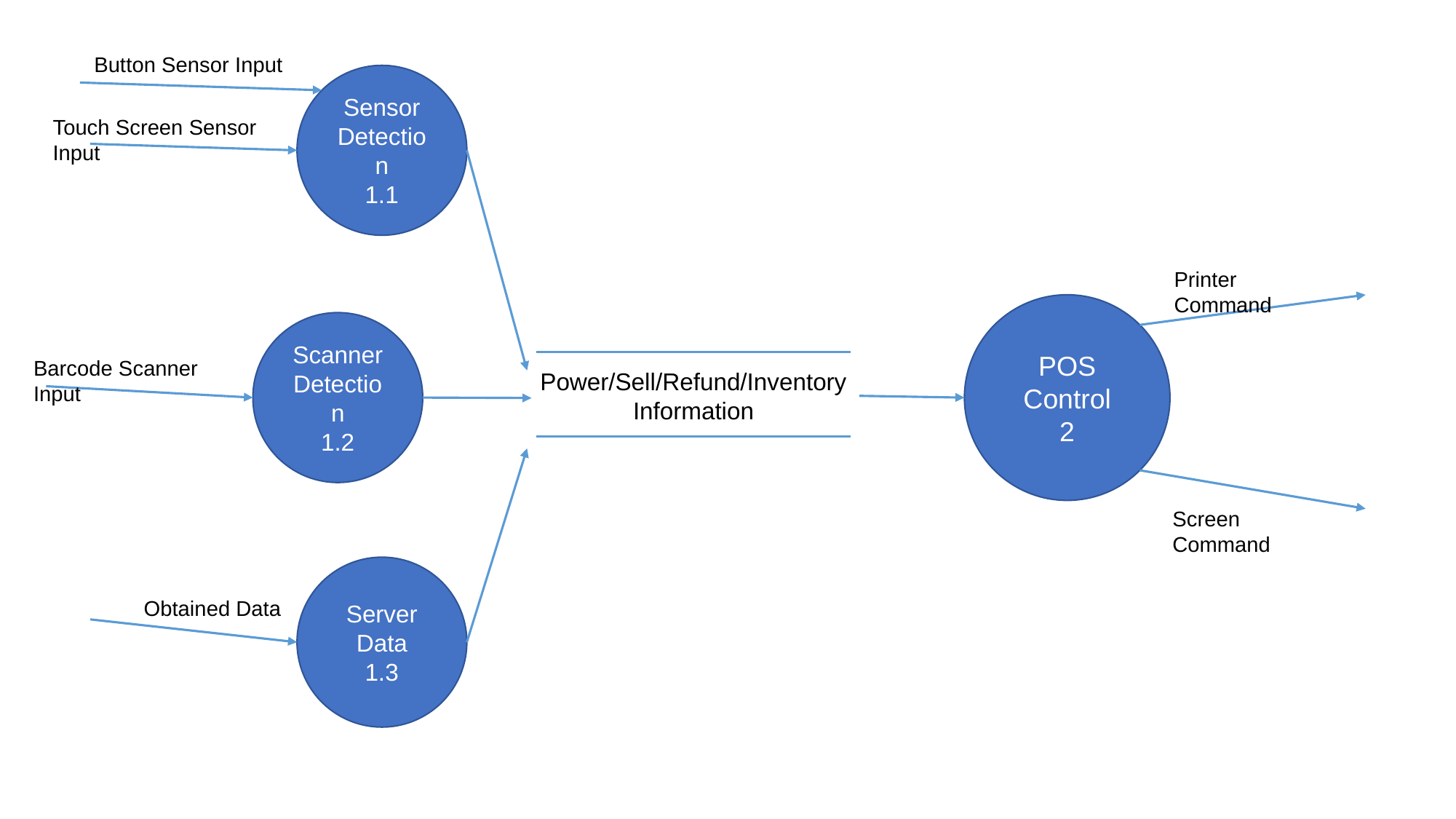

Button Sensor Input
Sensor
Detection
1.1
Touch Screen Sensor Input
Printer Command
POS
Control
2
Scanner
Detection
1.2
Barcode Scanner Input
Power/Sell/Refund/Inventory
Information
Screen Command
Server
Data
1.3
Obtained Data